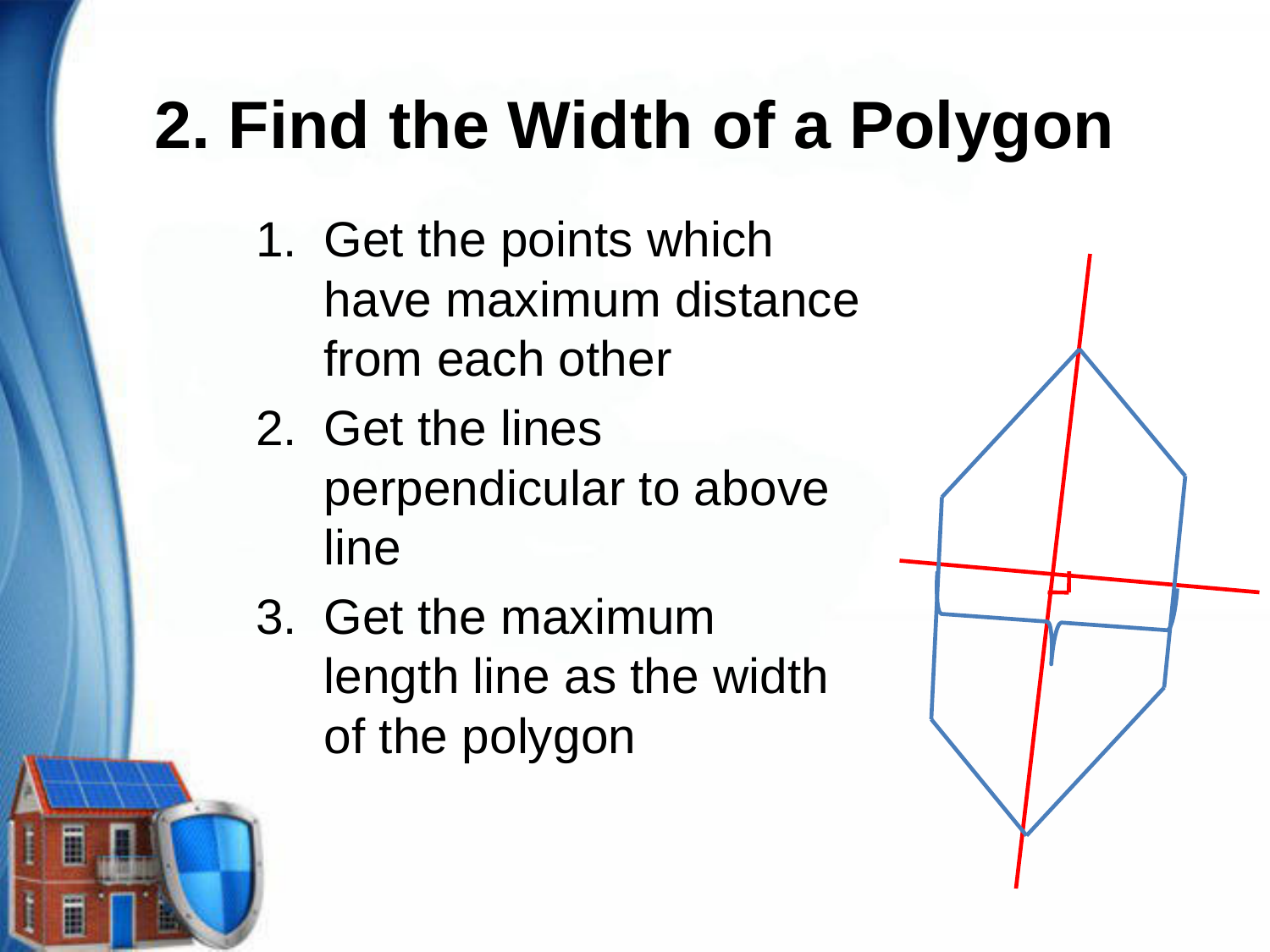

# 2. Find the Width of a Polygon
Get the points which have maximum distance from each other
Get the lines perpendicular to above line
Get the maximum length line as the width of the polygon